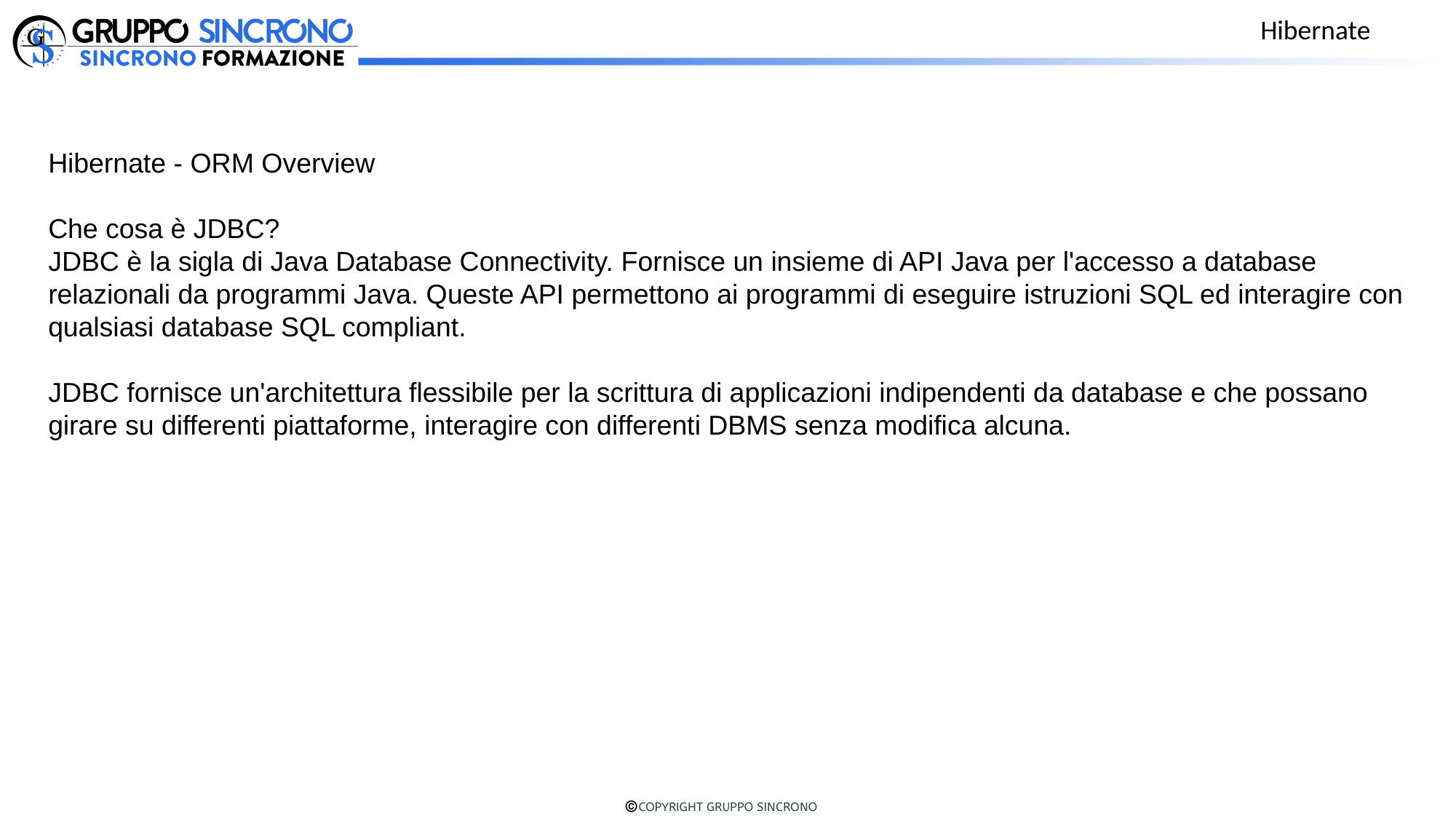

Hibernate
Hibernate - ORM Overview

Che cosa è JDBC?
JDBC è la sigla di Java Database Connectivity. Fornisce un insieme di API Java per l'accesso a database
relazionali da programmi Java. Queste API permettono ai programmi di eseguire istruzioni SQL ed interagire con qualsiasi database SQL compliant.

JDBC fornisce un'architettura flessibile per la scrittura di applicazioni indipendenti da database e che possano
girare su differenti piattaforme, interagire con differenti DBMS senza modifica alcuna.